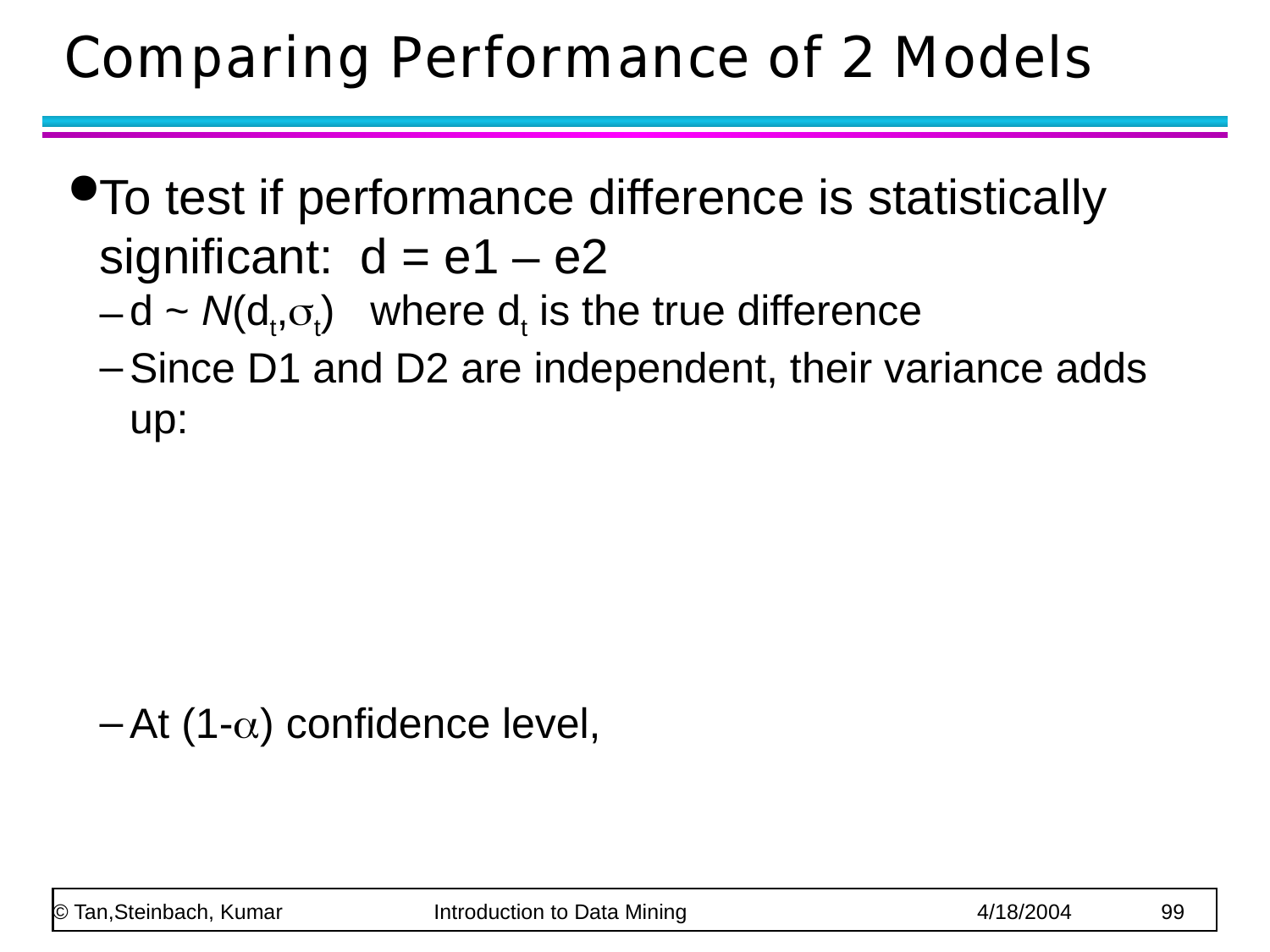

Comparing Performance of 2 Models
To test if performance difference is statistically significant:  d = e1 – e2
d ~ N(dt,σt)   where dt is the true difference
Since D1 and D2 are independent, their variance adds up:

At (1-α) confidence level,